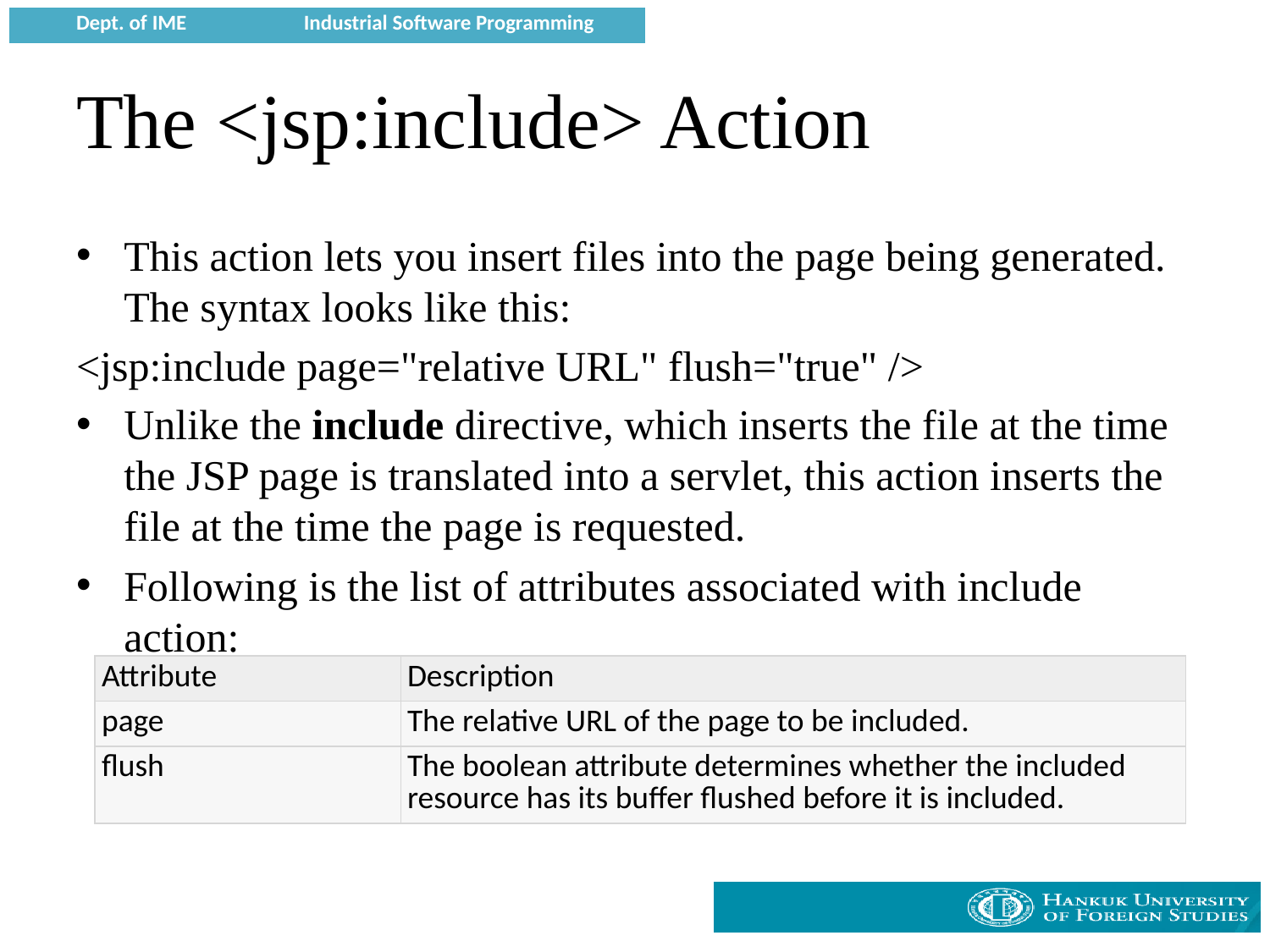

# The <jsp:include> Action
This action lets you insert files into the page being generated. The syntax looks like this:
<jsp:include page="relative URL" flush="true" />
Unlike the include directive, which inserts the file at the time the JSP page is translated into a servlet, this action inserts the file at the time the page is requested.
Following is the list of attributes associated with include action:

| Attribute | Description |
| --- | --- |
| page | The relative URL of the page to be included. |
| flush | The boolean attribute determines whether the included resource has its buffer flushed before it is included. |